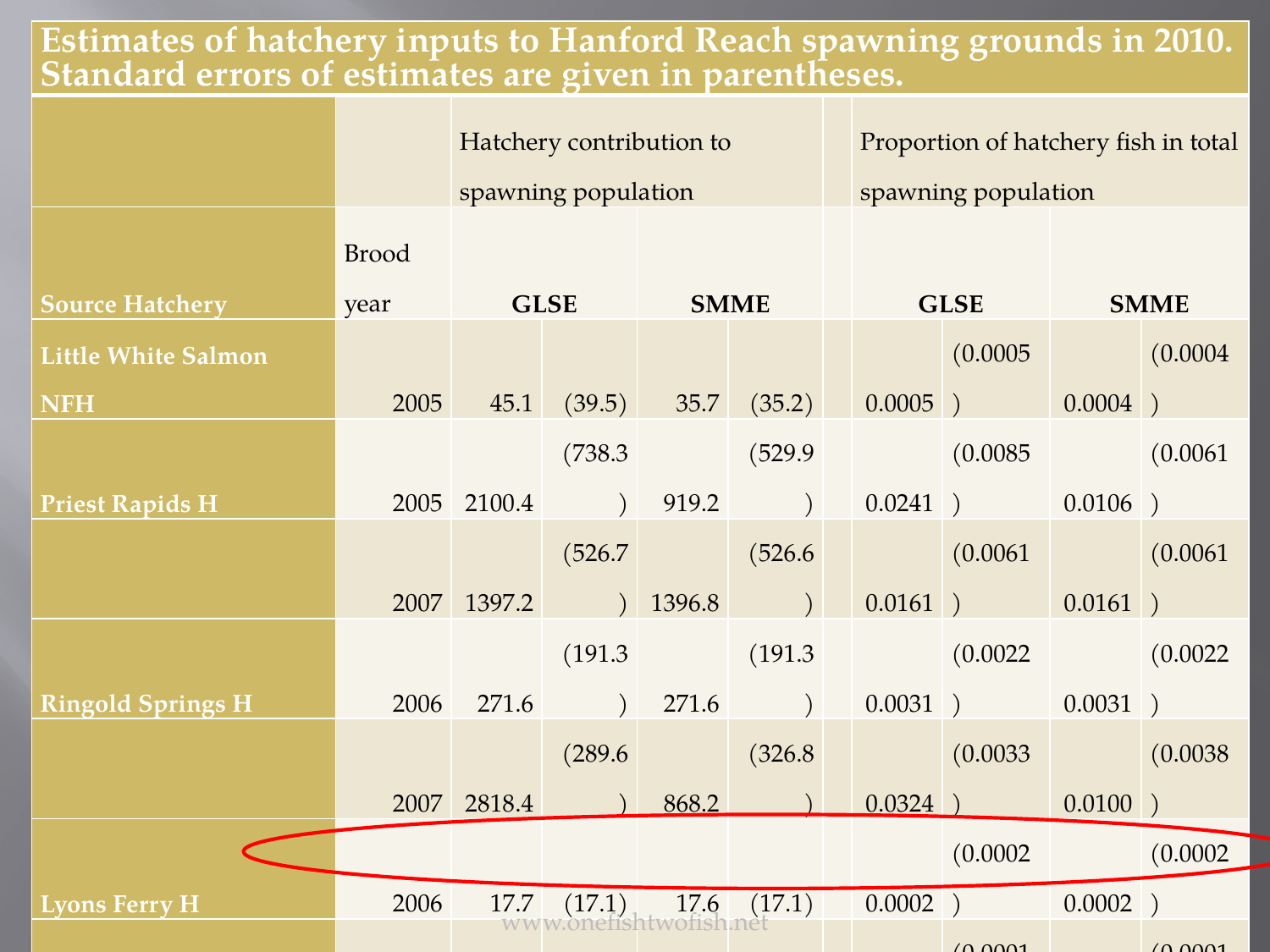

| Estimates of hatchery inputs to Hanford Reach spawning grounds in 2010. Standard errors of estimates are given in parentheses. |  |  |  |  |  |  |  |  |  |  |
| --- | --- | --- | --- | --- | --- | --- | --- | --- | --- | --- |
|  |  | Hatchery contribution to spawning population |  |  |  |  | Proportion of hatchery fish in total spawning population |  |  |  |
| Source Hatchery | Brood year | GLSE |  | SMME |  |  | GLSE |  | SMME |  |
| Little White Salmon NFH | 2005 | 45.1 | (39.5) | 35.7 | (35.2) |  | 0.0005 | (0.0005) | 0.0004 | (0.0004) |
| Priest Rapids H | 2005 | 2100.4 | (738.3) | 919.2 | (529.9) |  | 0.0241 | (0.0085) | 0.0106 | (0.0061) |
|  | 2007 | 1397.2 | (526.7) | 1396.8 | (526.6) |  | 0.0161 | (0.0061) | 0.0161 | (0.0061) |
| Ringold Springs H | 2006 | 271.6 | (191.3) | 271.6 | (191.3) |  | 0.0031 | (0.0022) | 0.0031 | (0.0022) |
|  | 2007 | 2818.4 | (289.6) | 868.2 | (326.8) |  | 0.0324 | (0.0033) | 0.0100 | (0.0038) |
| Lyons Ferry H | 2006 | 17.7 | (17.1) | 17.6 | (17.1) |  | 0.0002 | (0.0002) | 0.0002 | (0.0002) |
| Umatilla H | 2007 | 17.8 | (11.8) | 17.8 | (11.8) |  | 0.0002 | (0.0001) | 0.0002 | (0.0001) |
|  | Total | 6668.1 | (788.9) | 3527.0 | (838.6) |  | 0.0766 | (0.0090) | 0.0405 | (0.0096) |

www.onefishtwofish.net